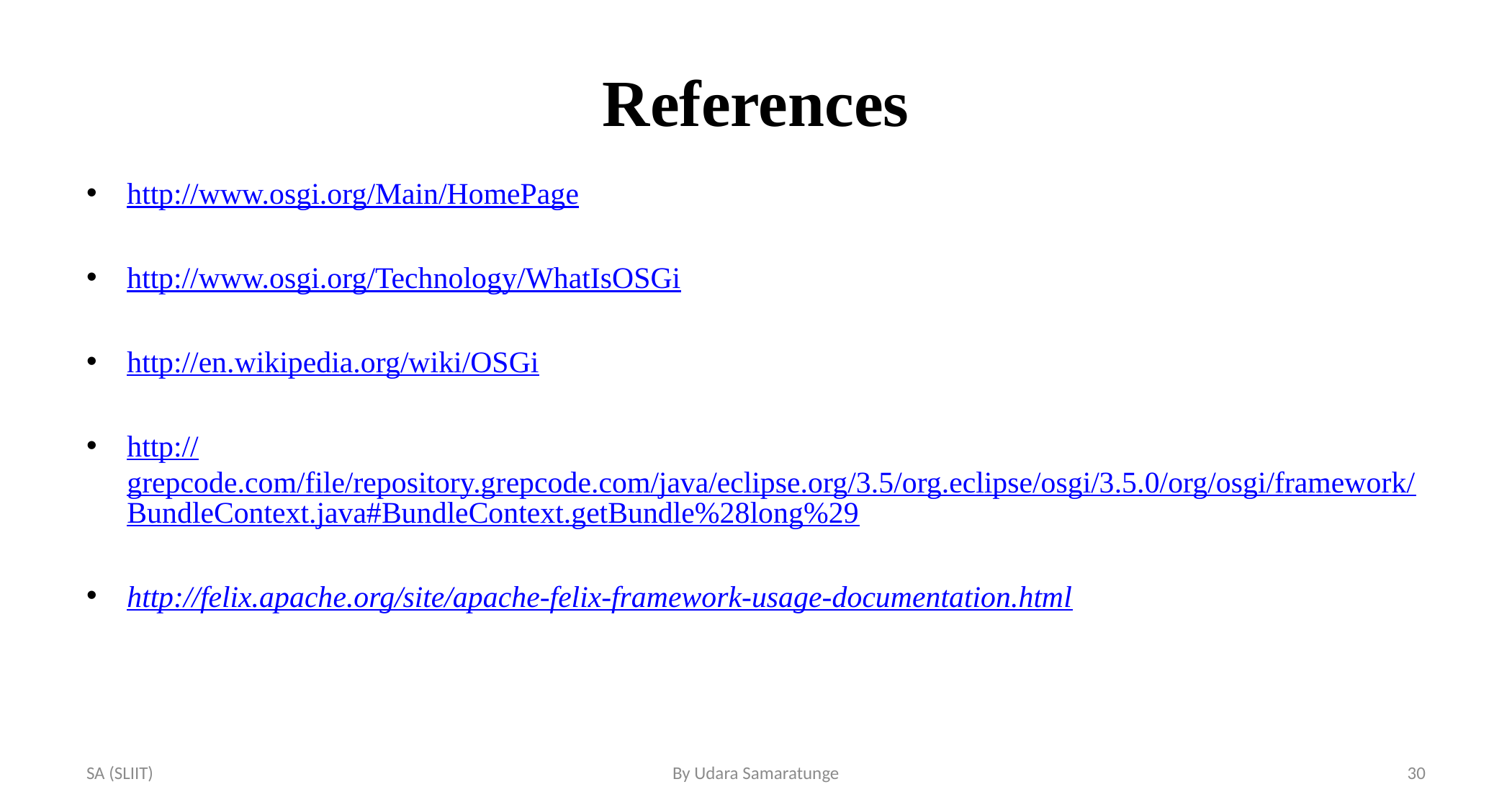

# References
http://www.osgi.org/Main/HomePage

http://www.osgi.org/Technology/WhatIsOSGi

http://en.wikipedia.org/wiki/OSGi

http://grepcode.com/file/repository.grepcode.com/java/eclipse.org/3.5/org.eclipse/osgi/3.5.0/org/osgi/framework/BundleContext.java#BundleContext.getBundle%28long%29

http://felix.apache.org/site/apache-felix-framework-usage-documentation.html

SA (SLIIT)
By Udara Samaratunge
30